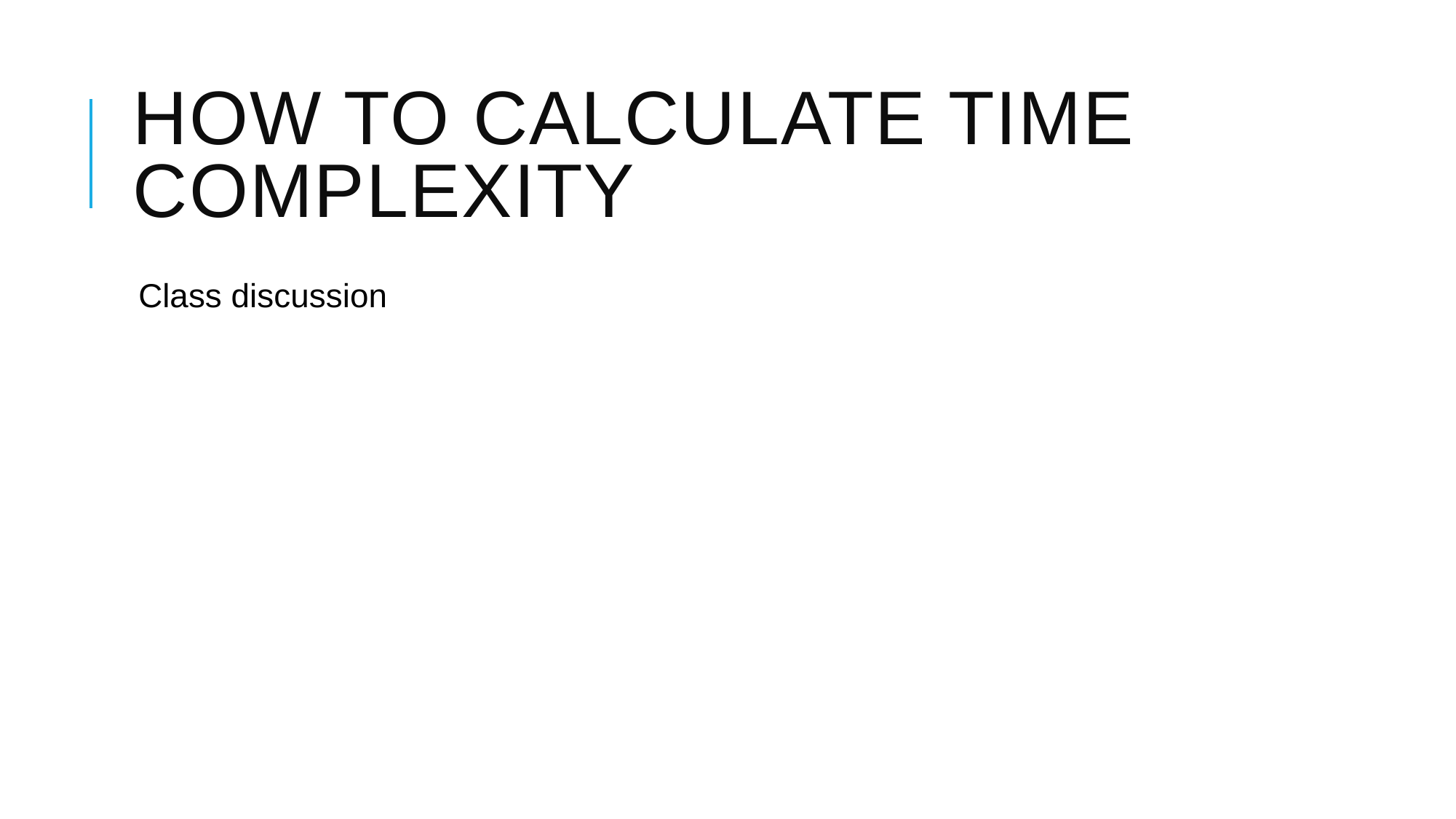

# HOW TO CALCULATE TIME COMPLEXITY
Class discussion